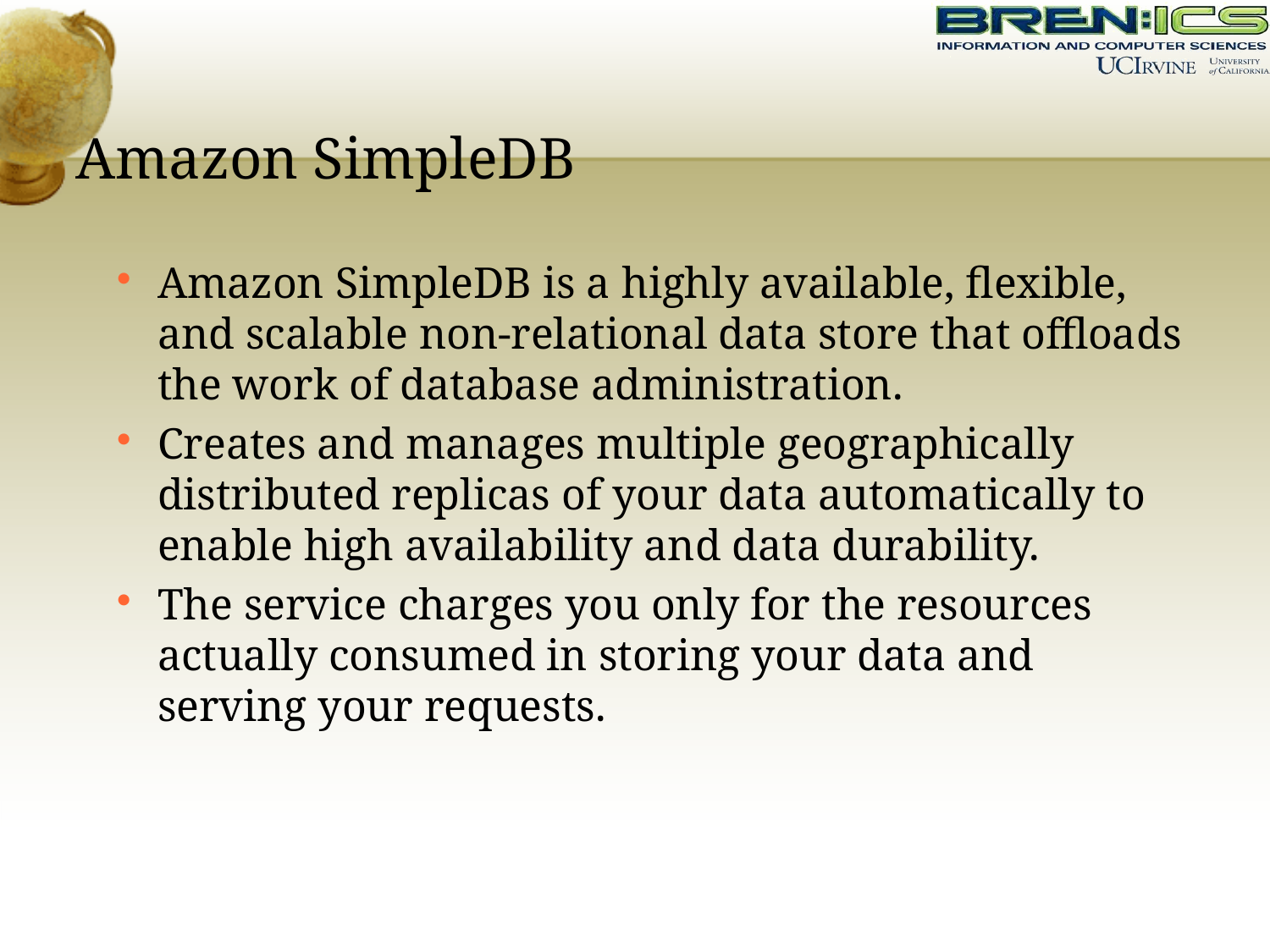

# Amazon SimpleDB
Amazon SimpleDB is a highly available, flexible, and scalable non-relational data store that offloads the work of database administration.
Creates and manages multiple geographically distributed replicas of your data automatically to enable high availability and data durability.
The service charges you only for the resources actually consumed in storing your data and serving your requests.